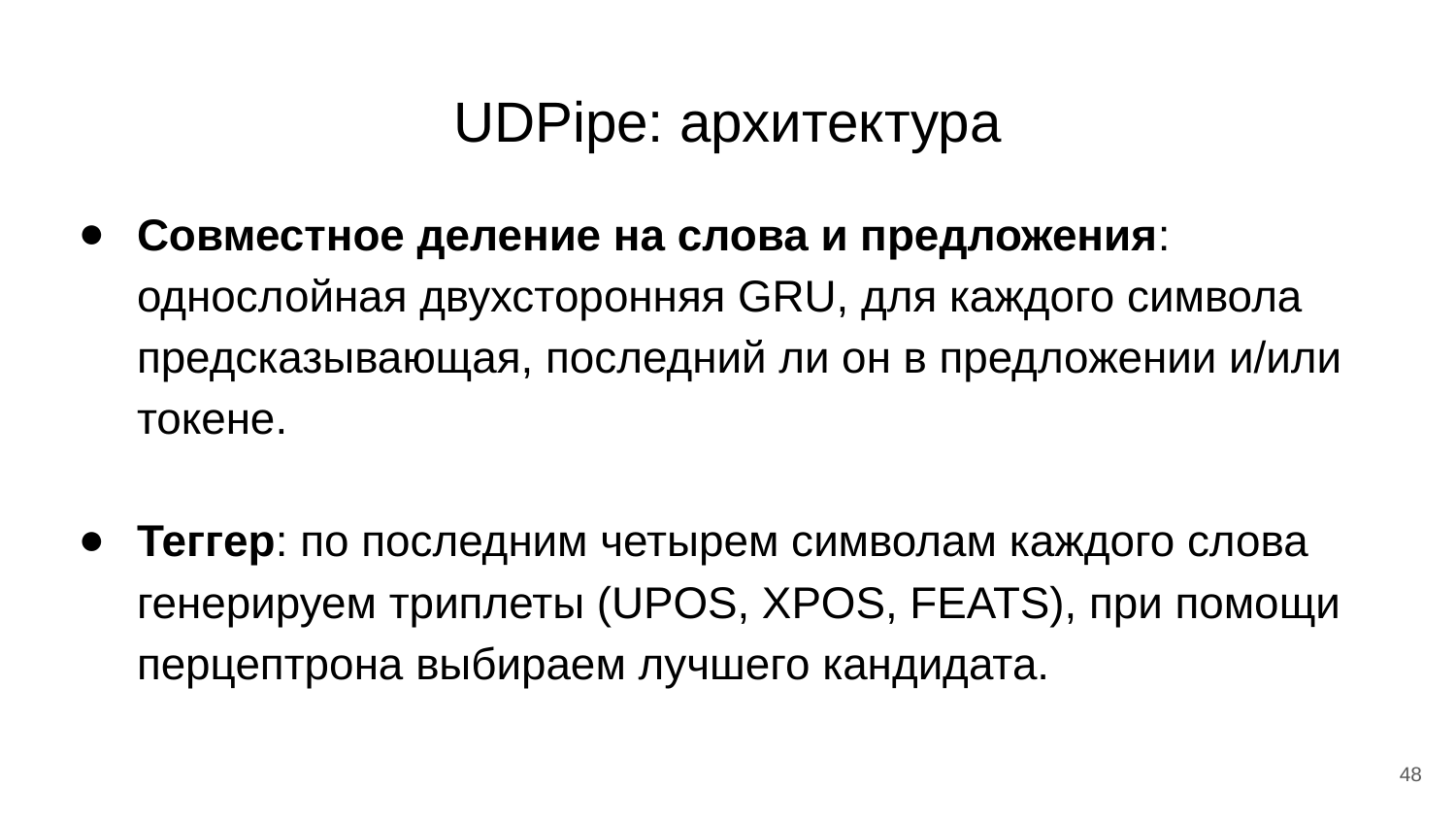

# UDPipe: архитектура
Совместное деление на слова и предложения: однослойная двухсторонняя GRU, для каждого символа предсказывающая, последний ли он в предложении и/или токене.

Теггер: по последним четырем символам каждого слова генерируем триплеты (UPOS, XPOS, FEATS), при помощи перцептрона выбираем лучшего кандидата.
48